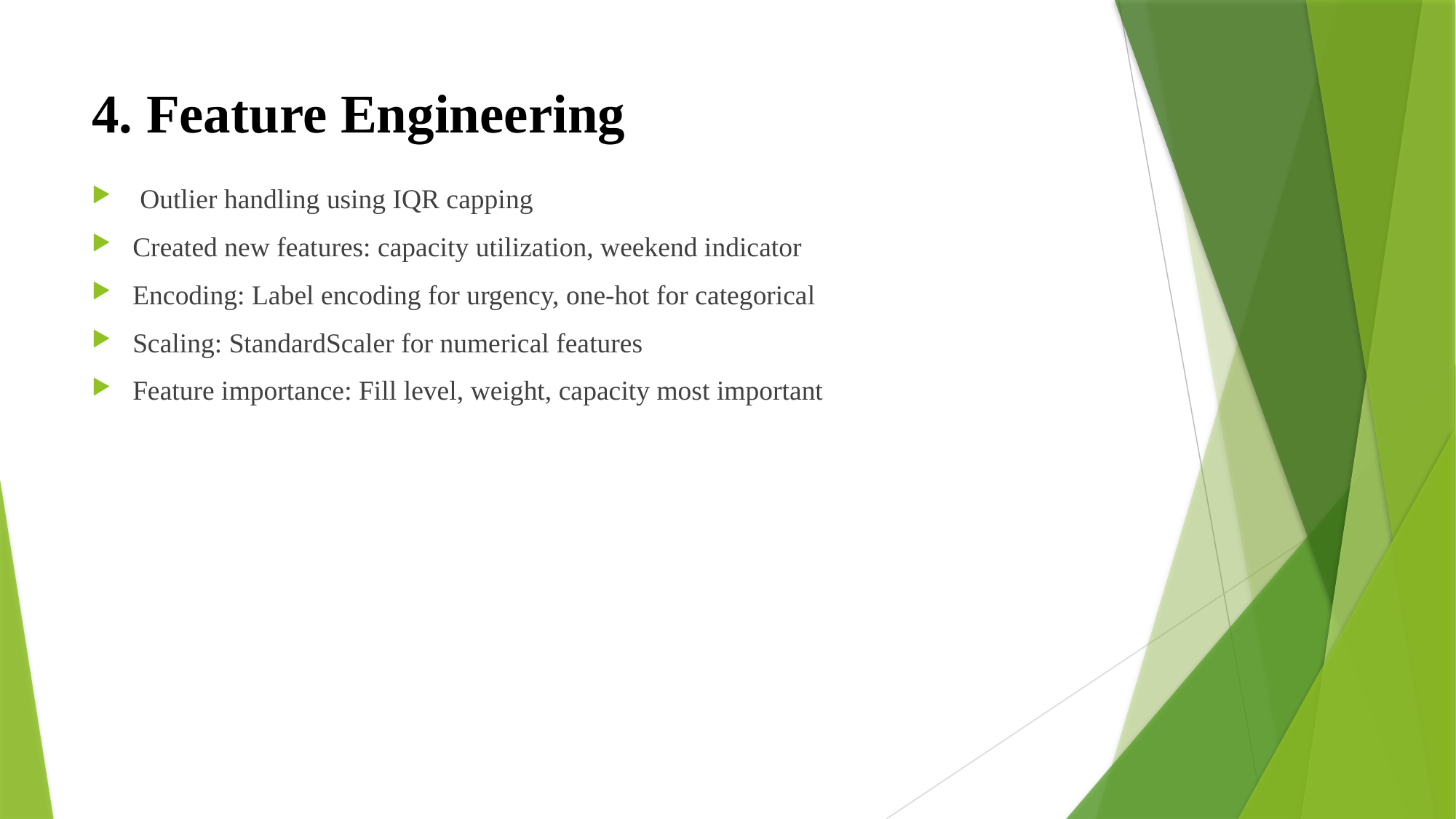

# 4. Feature Engineering
 Outlier handling using IQR capping
Created new features: capacity utilization, weekend indicator
Encoding: Label encoding for urgency, one-hot for categorical
Scaling: StandardScaler for numerical features
Feature importance: Fill level, weight, capacity most important